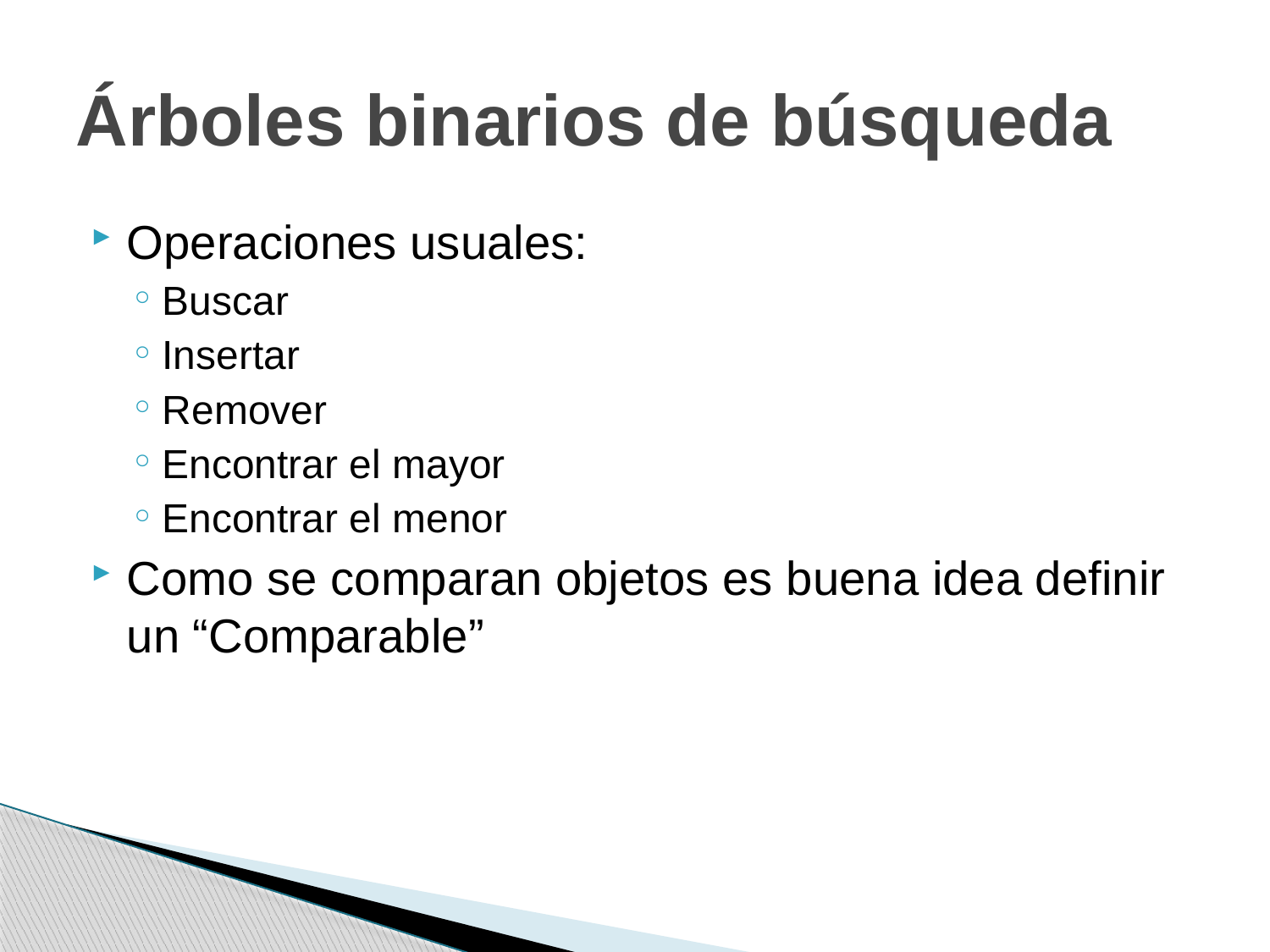

# Árboles binarios de búsqueda
Operaciones usuales:
Buscar
Insertar
Remover
Encontrar el mayor
Encontrar el menor
Como se comparan objetos es buena idea definir un “Comparable”